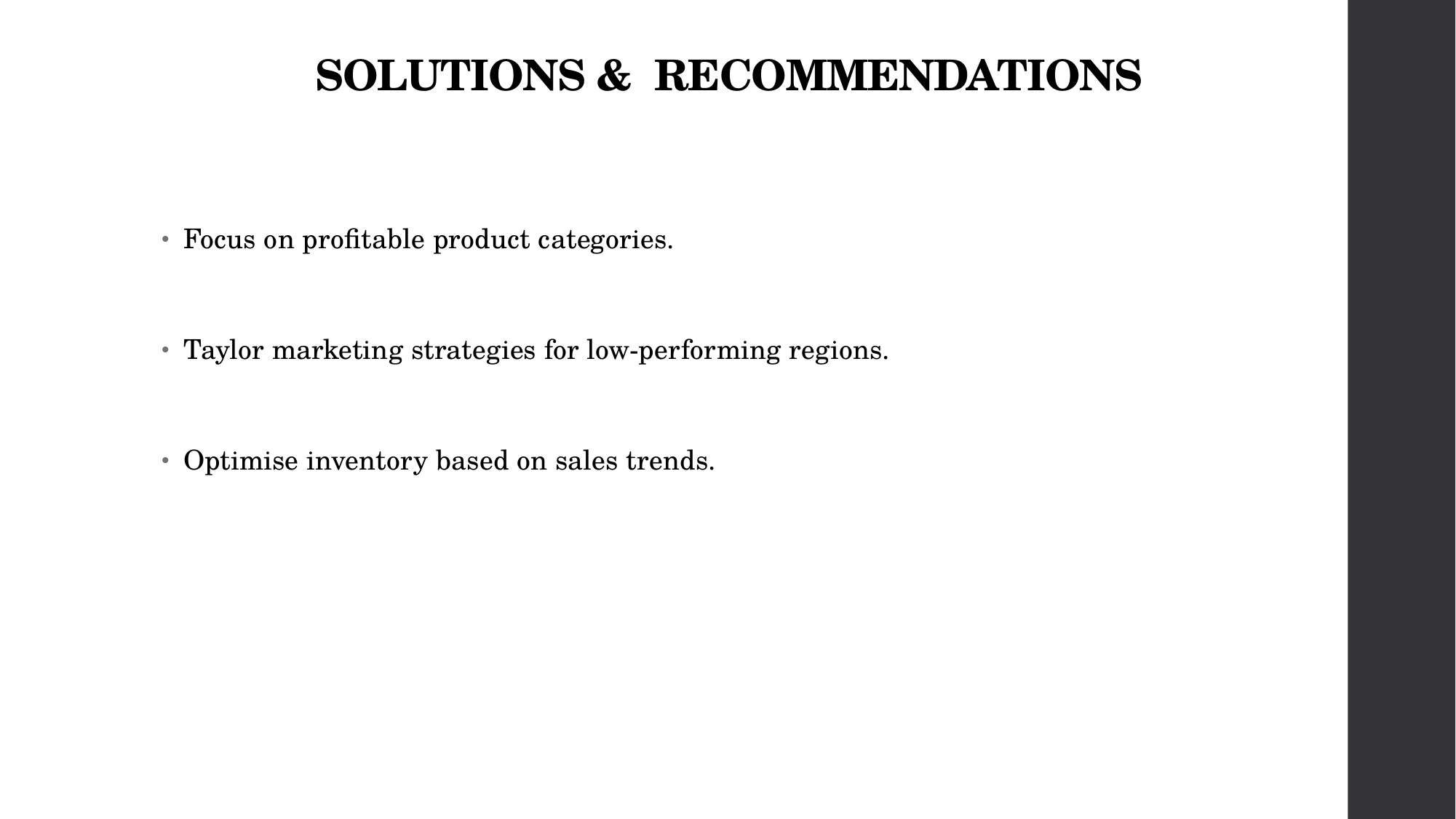

# SOLUTIONS &  RECOMMENDATIONS
Focus on profitable product categories.

Taylor marketing strategies for low-performing regions.

Optimise inventory based on sales trends.